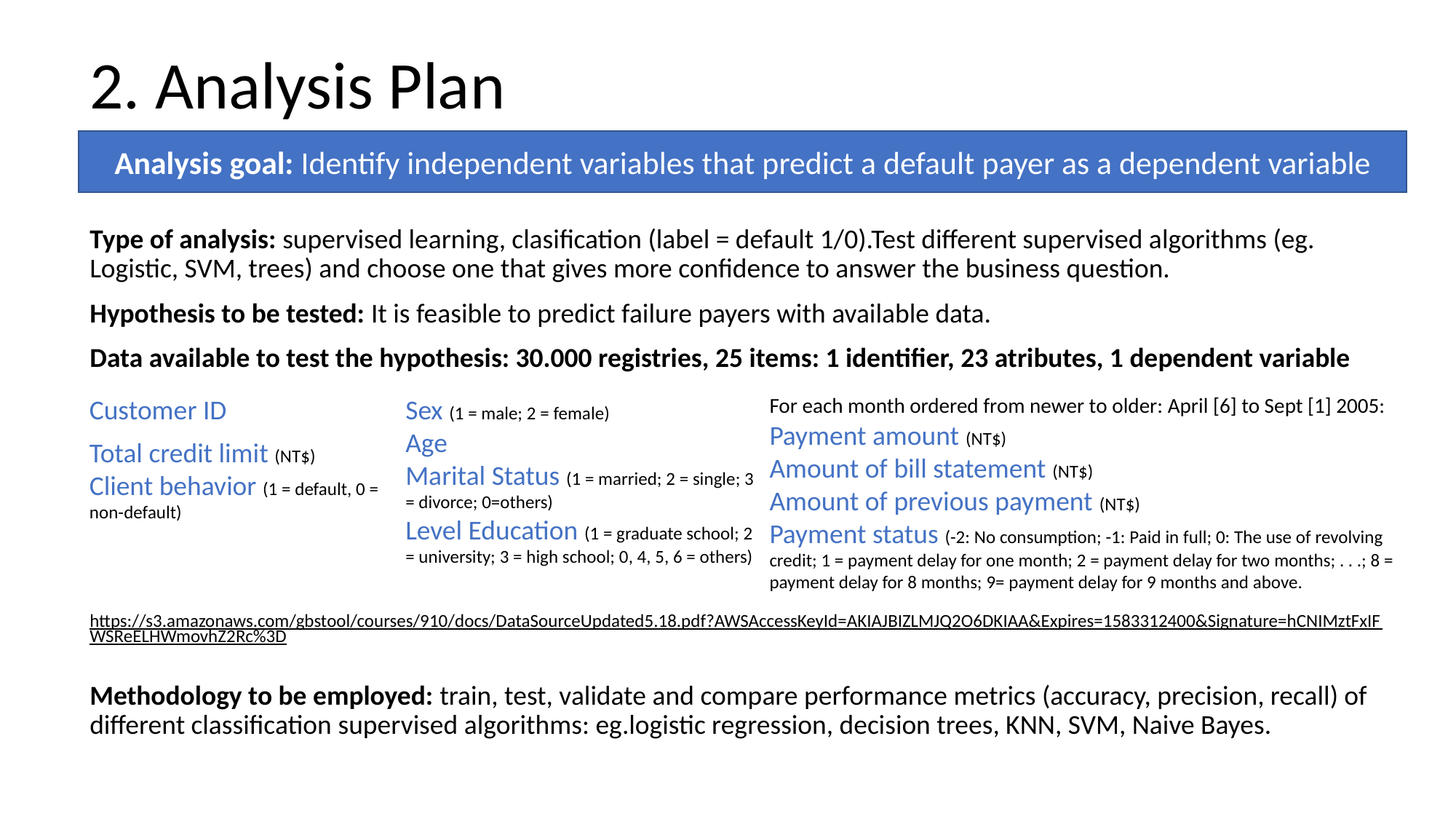

# 2. Analysis Plan
Analysis goal: Identify independent variables that predict a default payer as a dependent variable
Type of analysis: supervised learning, clasification (label = default 1/0).Test different supervised algorithms (eg. Logistic, SVM, trees) and choose one that gives more confidence to answer the business question.
Hypothesis to be tested: It is feasible to predict failure payers with available data.
Data available to test the hypothesis: 30.000 registries, 25 items: 1 identifier, 23 atributes, 1 dependent variable

https://s3.amazonaws.com/gbstool/courses/910/docs/DataSourceUpdated5.18.pdf?AWSAccessKeyId=AKIAJBIZLMJQ2O6DKIAA&Expires=1583312400&Signature=hCNIMztFxIFWSReELHWmovhZ2Rc%3D
Methodology to be employed: train, test, validate and compare performance metrics (accuracy, precision, recall) of different classification supervised algorithms: eg.logistic regression, decision trees, KNN, SVM, Naive Bayes.
Customer ID
Sex (1 = male; 2 = female)
Age
Marital Status (1 = married; 2 = single; 3 = divorce; 0=others)
Level Education (1 = graduate school; 2 = university; 3 = high school; 0, 4, 5, 6 = others)
For each month ordered from newer to older: April [6] to Sept [1] 2005:
Payment amount (NT$)
Amount of bill statement (NT$)
Amount of previous payment (NT$)
Payment status (-2: No consumption; -1: Paid in full; 0: The use of revolving credit; 1 = payment delay for one month; 2 = payment delay for two months; . . .; 8 = payment delay for 8 months; 9= payment delay for 9 months and above.
Total credit limit (NT$)
Client behavior (1 = default, 0 = non-default)